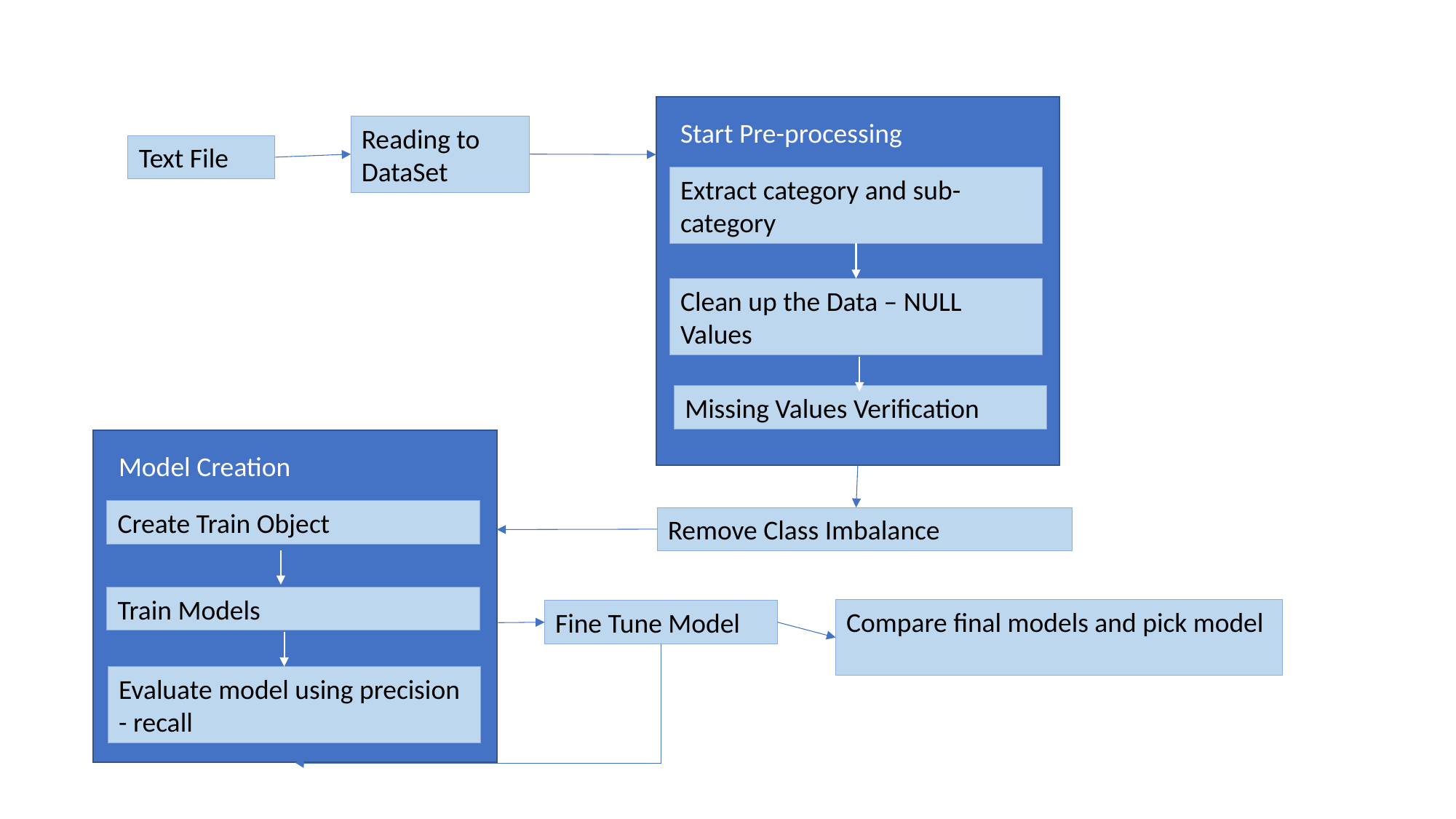

Start Pre-processing
Reading to DataSet
Text File
Extract category and sub-category
Clean up the Data – NULL Values
Missing Values Verification

Model Creation
Create Train Object
Remove Class Imbalance
Train Models
Compare final models and pick model
Fine Tune Model
Evaluate model using precision - recall